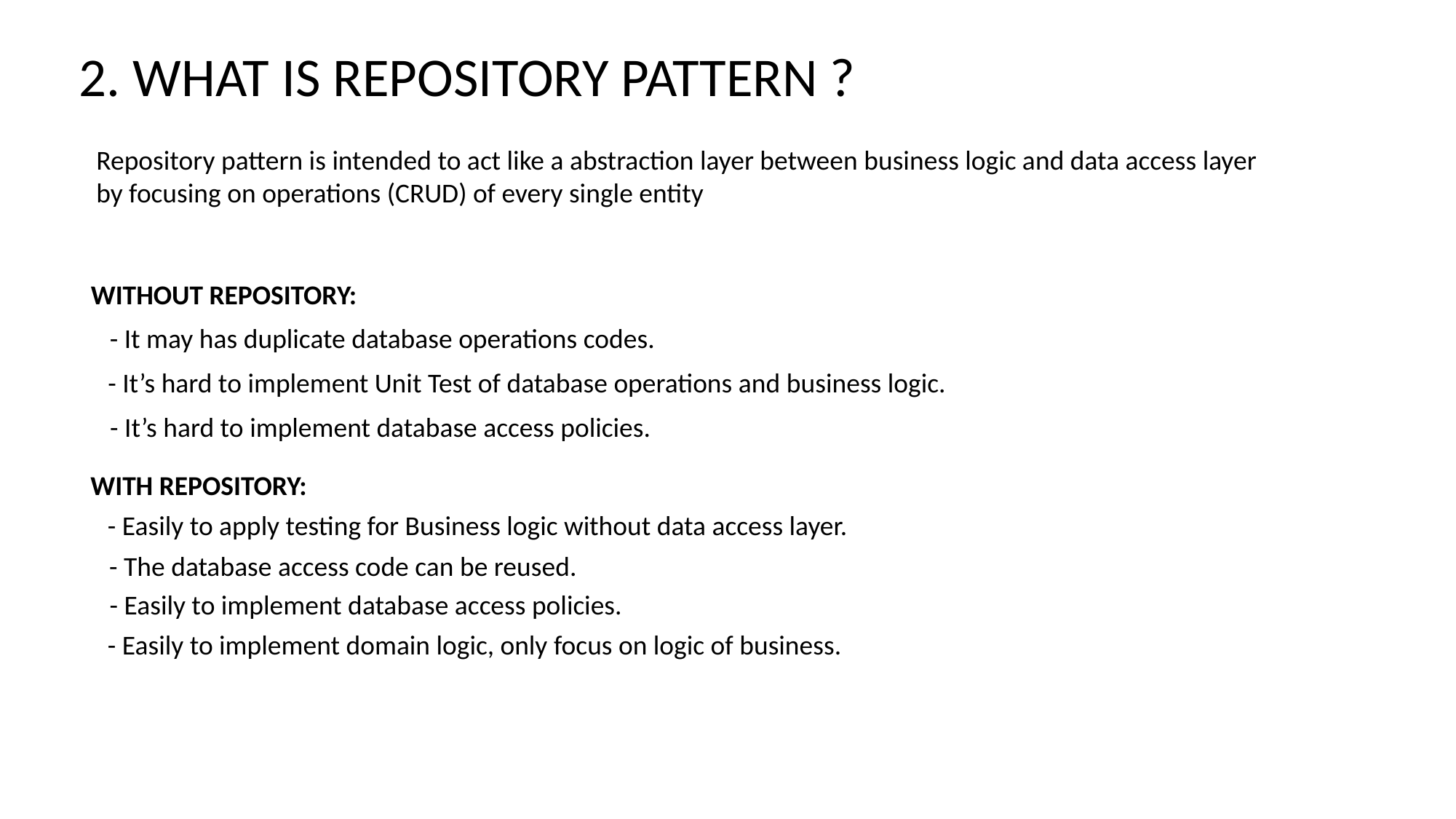

# 2. WHAT IS REPOSITORY PATTERN ?
Repository pattern is intended to act like a abstraction layer between business logic and data access layer
by focusing on operations (CRUD) of every single entity

WITHOUT REPOSITORY:
- It may has duplicate database operations codes.
- It’s hard to implement Unit Test of database operations and business logic.
- It’s hard to implement database access policies.
WITH REPOSITORY:
- Easily to apply testing for Business logic without data access layer.
- The database access code can be reused.
- Easily to implement database access policies.
- Easily to implement domain logic, only focus on logic of business.